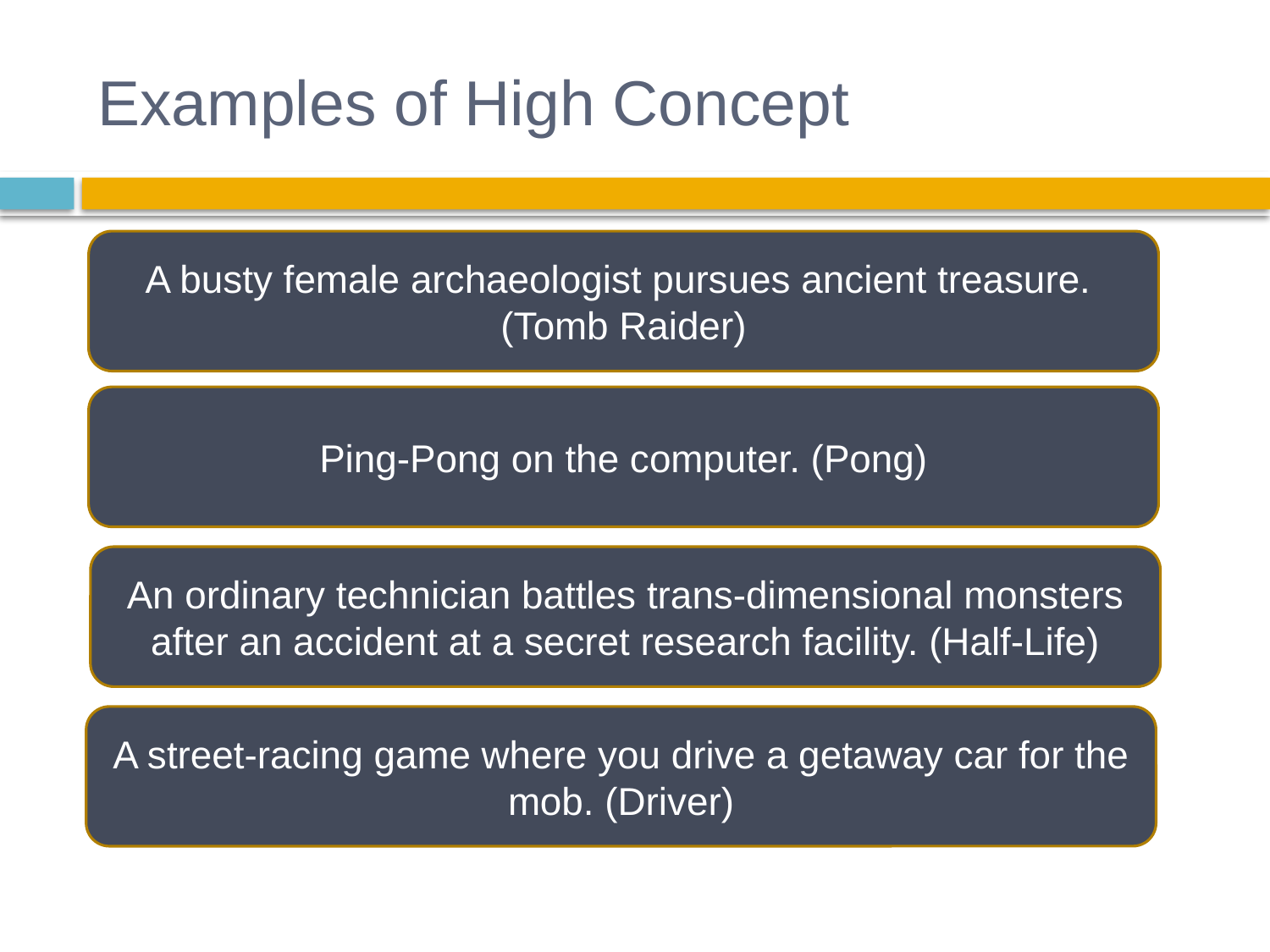

# Examples of High Concept

A busty female archaeologist pursues ancient treasure.
(Tomb Raider)
Ping-Pong on the computer. (Pong)
An ordinary technician battles trans-dimensional monsters after an accident at a secret research facility. (Half-Life)
A street-racing game where you drive a getaway car for the mob. (Driver)